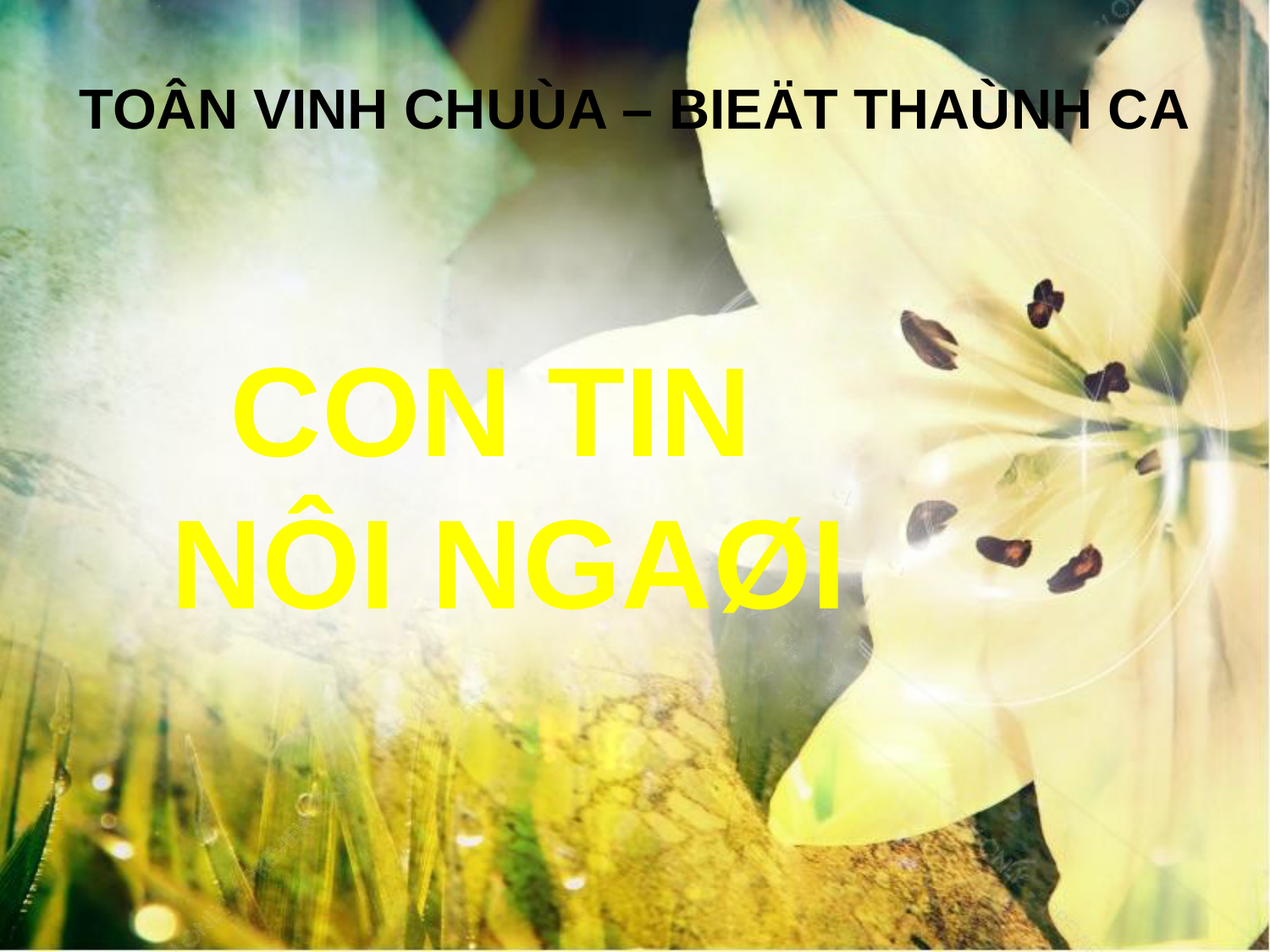

TOÂN VINH CHUÙA – BIEÄT THAÙNH CA
CON TIN
NÔI NGAØI